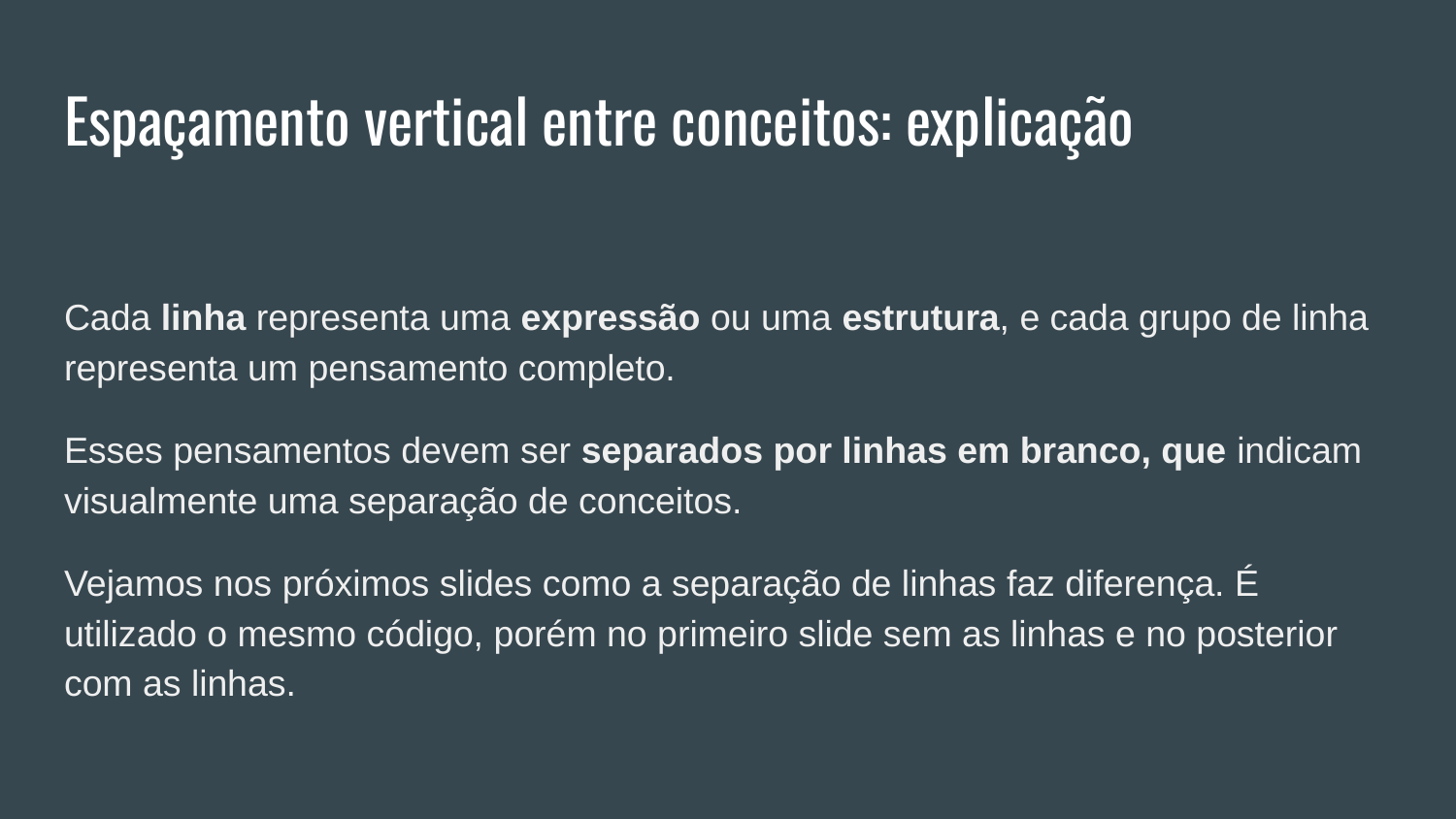

# Espaçamento vertical entre conceitos: explicação
Cada linha representa uma expressão ou uma estrutura, e cada grupo de linha representa um pensamento completo.
Esses pensamentos devem ser separados por linhas em branco, que indicam visualmente uma separação de conceitos.
Vejamos nos próximos slides como a separação de linhas faz diferença. É utilizado o mesmo código, porém no primeiro slide sem as linhas e no posterior com as linhas.